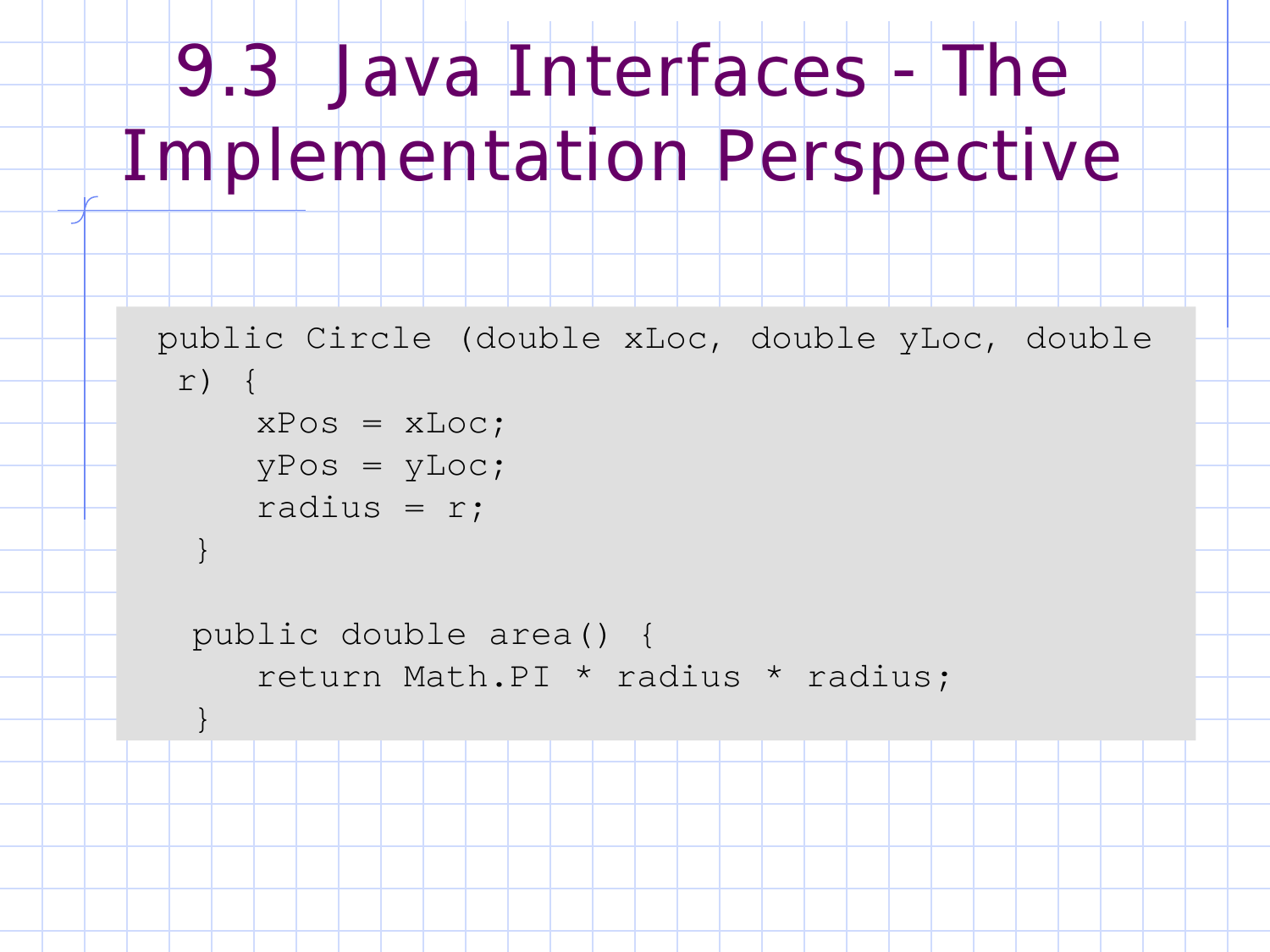

# 9.3  Java Interfaces - The Implementation Perspective
   public Circle (double xLoc, double yLoc, double r) {
      xPos = xLoc;
      yPos = yLoc;
      radius = r;
   }

   public double area() {
      return Math.PI * radius * radius;
   }